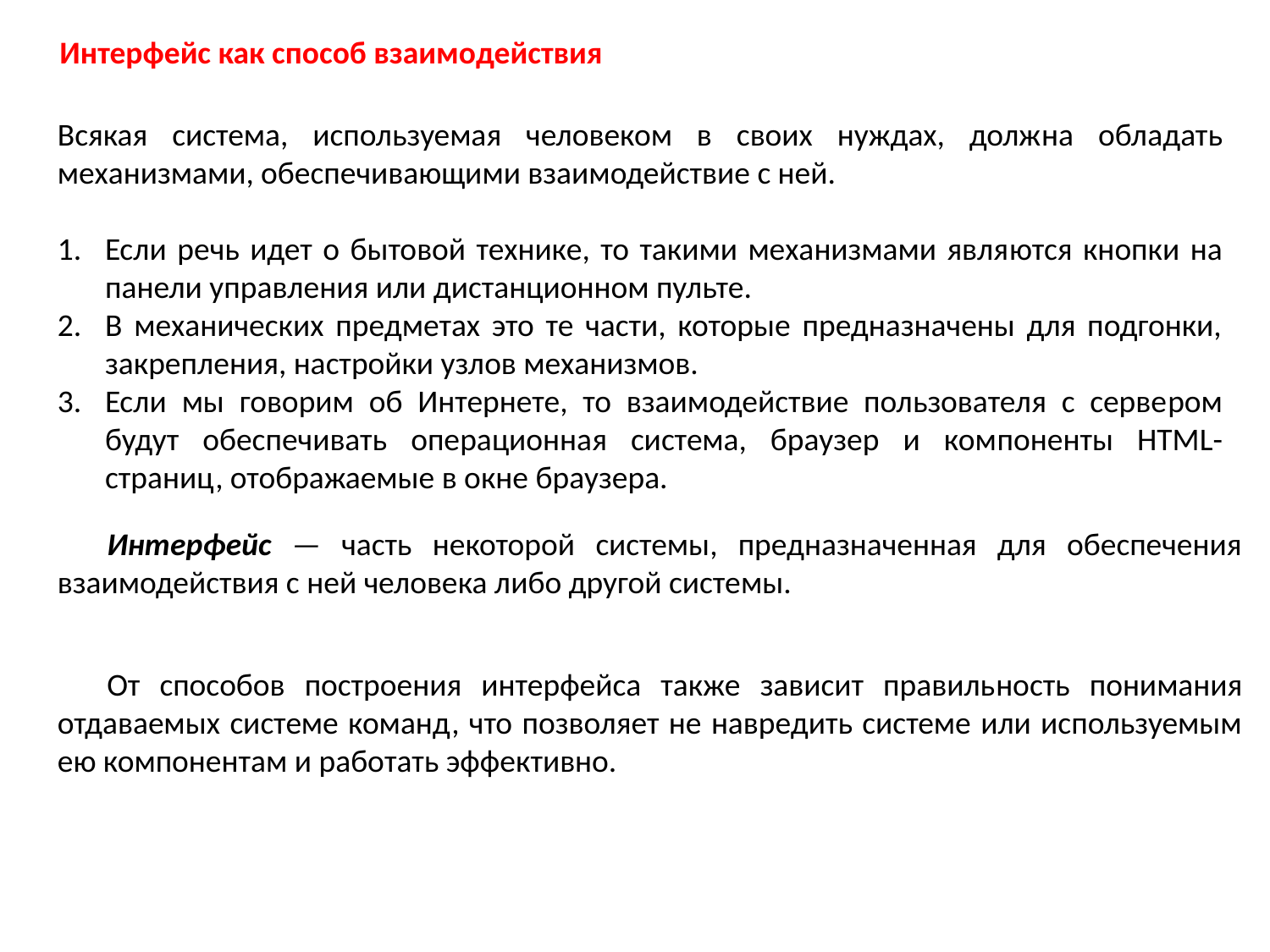

Интерфейс как способ взаимодействия
Всякая система, используемая человеком в своих нуждах, долж­на обладать механизмами, обеспечивающими взаимодействие с ней.

Если речь идет о бытовой технике, то такими механизмами явля­ются кнопки на панели управления или дистанционном пульте.
В меха­нических предметах это те части, которые предназначены для подгонки, закрепления, настройки узлов механизмов.
Если мы говорим об Интернете, то взаимодействие пользователя с серве­ром будут обеспечивать операционная система, браузер и ком­поненты НТМL-страниц, отображаемые в окне браузера.
Интерфейс — часть некоторой системы, предназначенная для обеспечения взаимодействия с ней человека либо другой систе­мы.
От способов построения интерфейса также зависит правиль­ность понимания отдаваемых системе команд, что позволяет не навредить системе или используемым ею компонентам и рабо­тать эффективно.